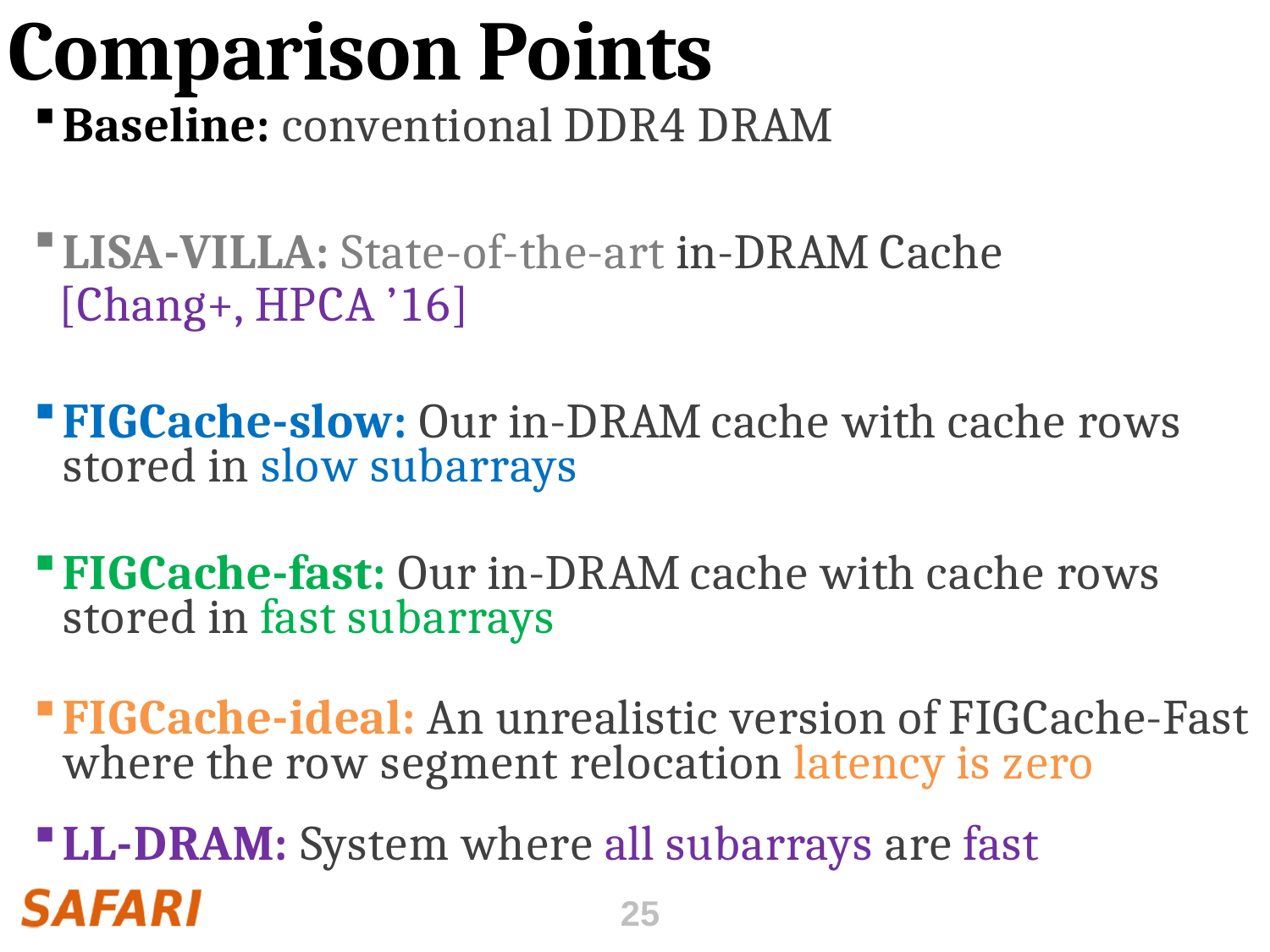

# Comparison Points
Baseline: conventional DDR4 DRAM

LISA-VILLA: State-of-the-art in-DRAM Cache
  [Chang+, HPCA ’16]

FIGCache-slow: Our in-DRAM cache with cache rows stored in slow subarrays

FIGCache-fast: Our in-DRAM cache with cache rows stored in fast subarrays

FIGCache-ideal: An unrealistic version of FIGCache-Fast where the row segment relocation latency is zero

LL-DRAM: System where all subarrays are fast
25